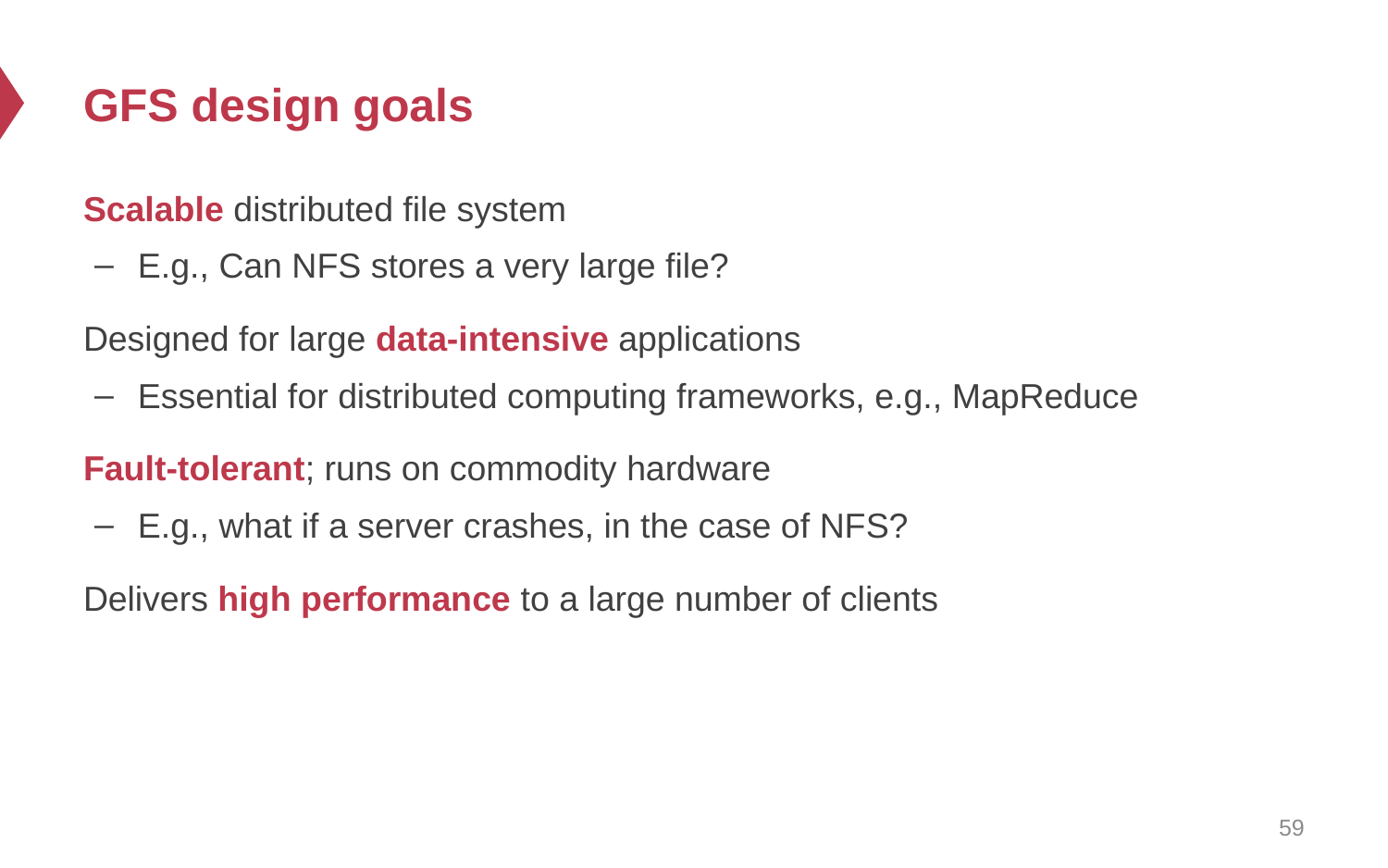

# GFS design goals
Scalable distributed file system
E.g., Can NFS stores a very large file?
Designed for large data-intensive applications
Essential for distributed computing frameworks, e.g., MapReduce
Fault-tolerant; runs on commodity hardware
E.g., what if a server crashes, in the case of NFS?
Delivers high performance to a large number of clients

59